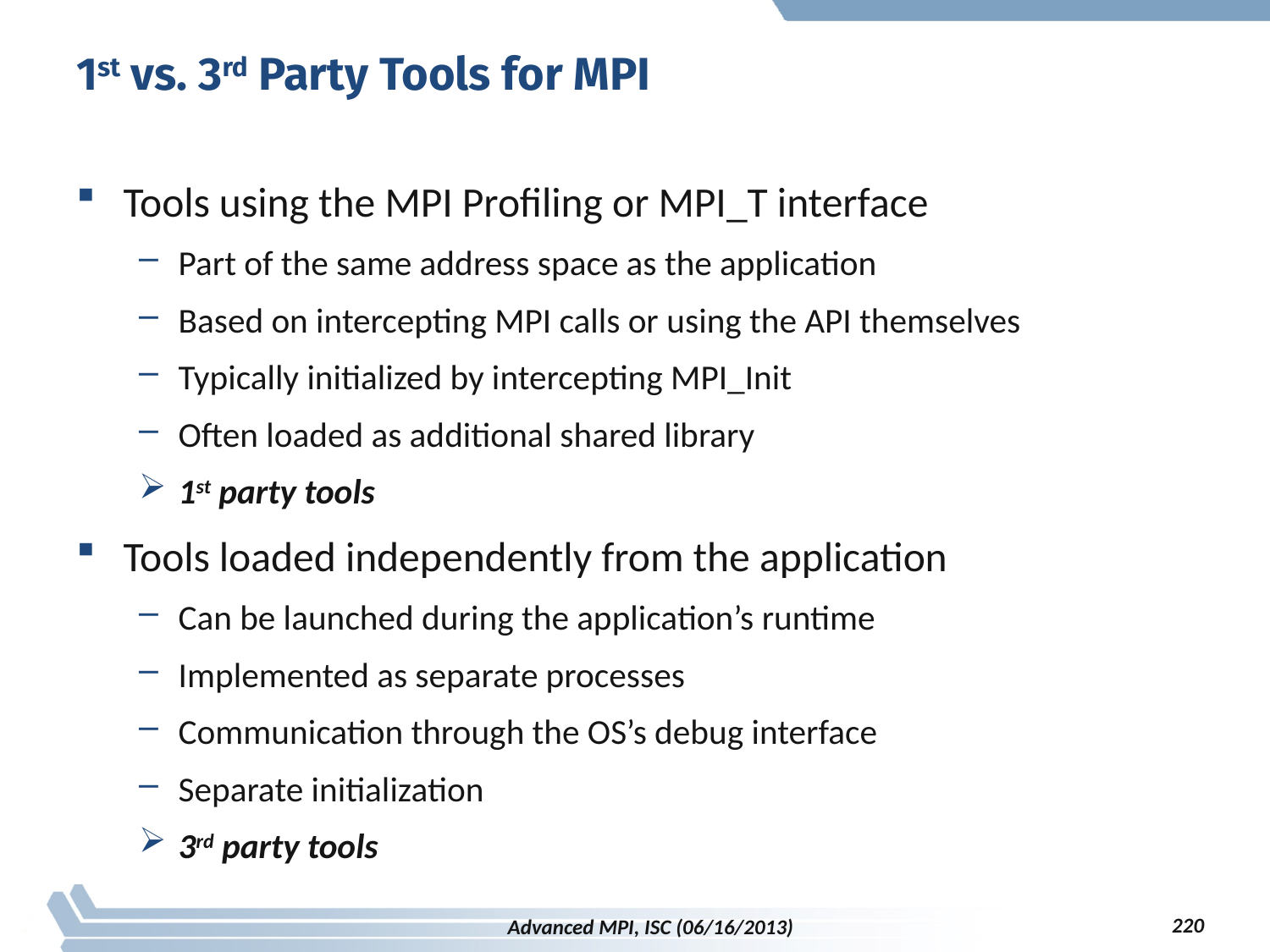

# 1st vs. 3rd Party Tools for MPI
Tools using the MPI Profiling or MPI_T interface
Part of the same address space as the application
Based on intercepting MPI calls or using the API themselves
Typically initialized by intercepting MPI_Init
Often loaded as additional shared library
1st party tools
Tools loaded independently from the application
Can be launched during the application’s runtime
Implemented as separate processes
Communication through the OS’s debug interface
Separate initialization
3rd party tools

220
Advanced MPI, ISC (06/16/2013)